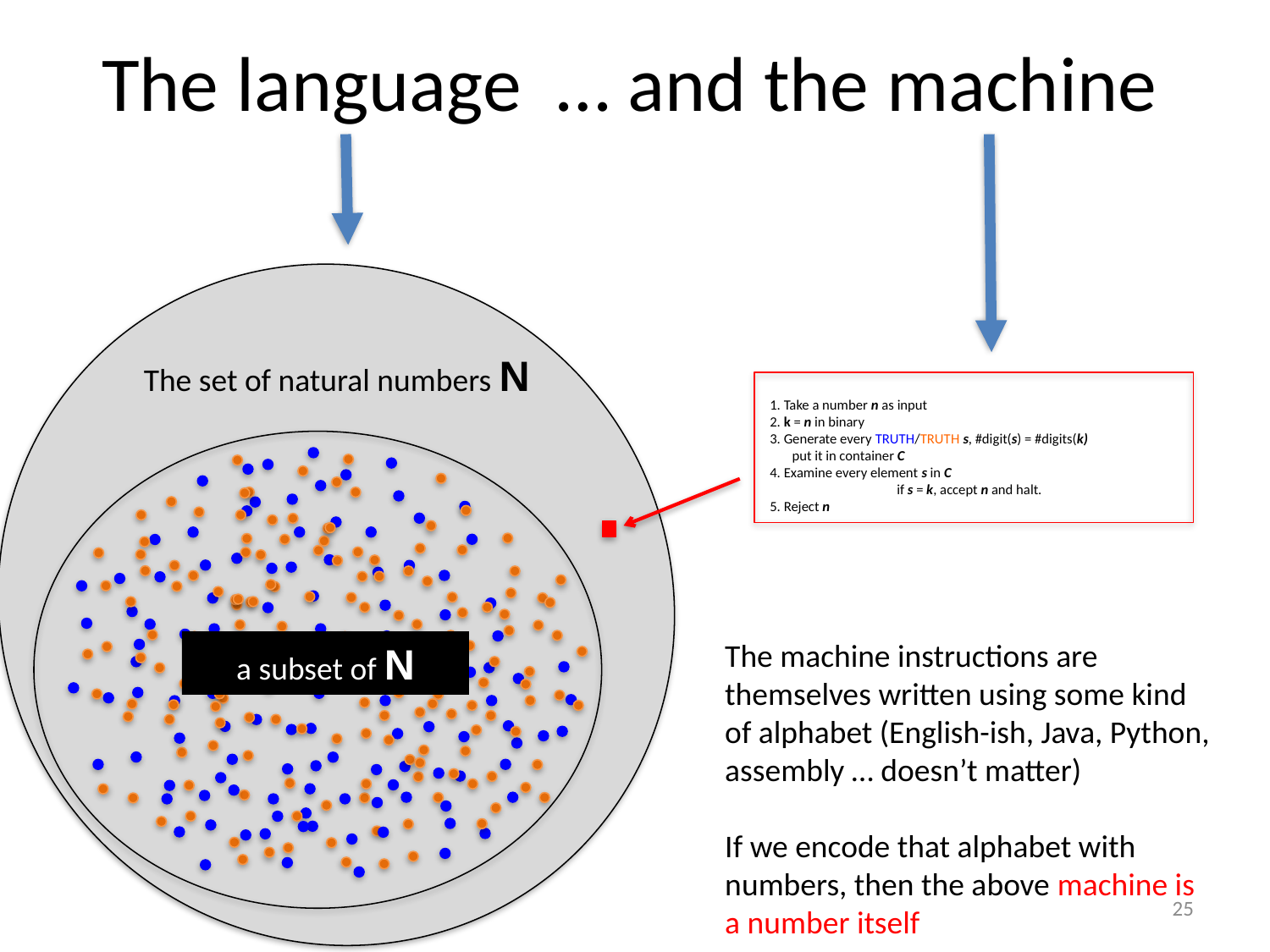

The language  … and the machine

The set of natural numbers N

1. Take a number n as input
2. k = n in binary
3. Generate every TRUTH/TRUTH s, #digit(s) = #digits(k)
       put it in container C
4. Examine every element s in C
	if s = k, accept n and halt.
5. Reject n

The machine instructions are themselves written using some kind of alphabet (English-ish, Java, Python, assembly … doesn’t matter)

If we encode that alphabet with numbers, then the above machine is a number itself
a subset of N
25